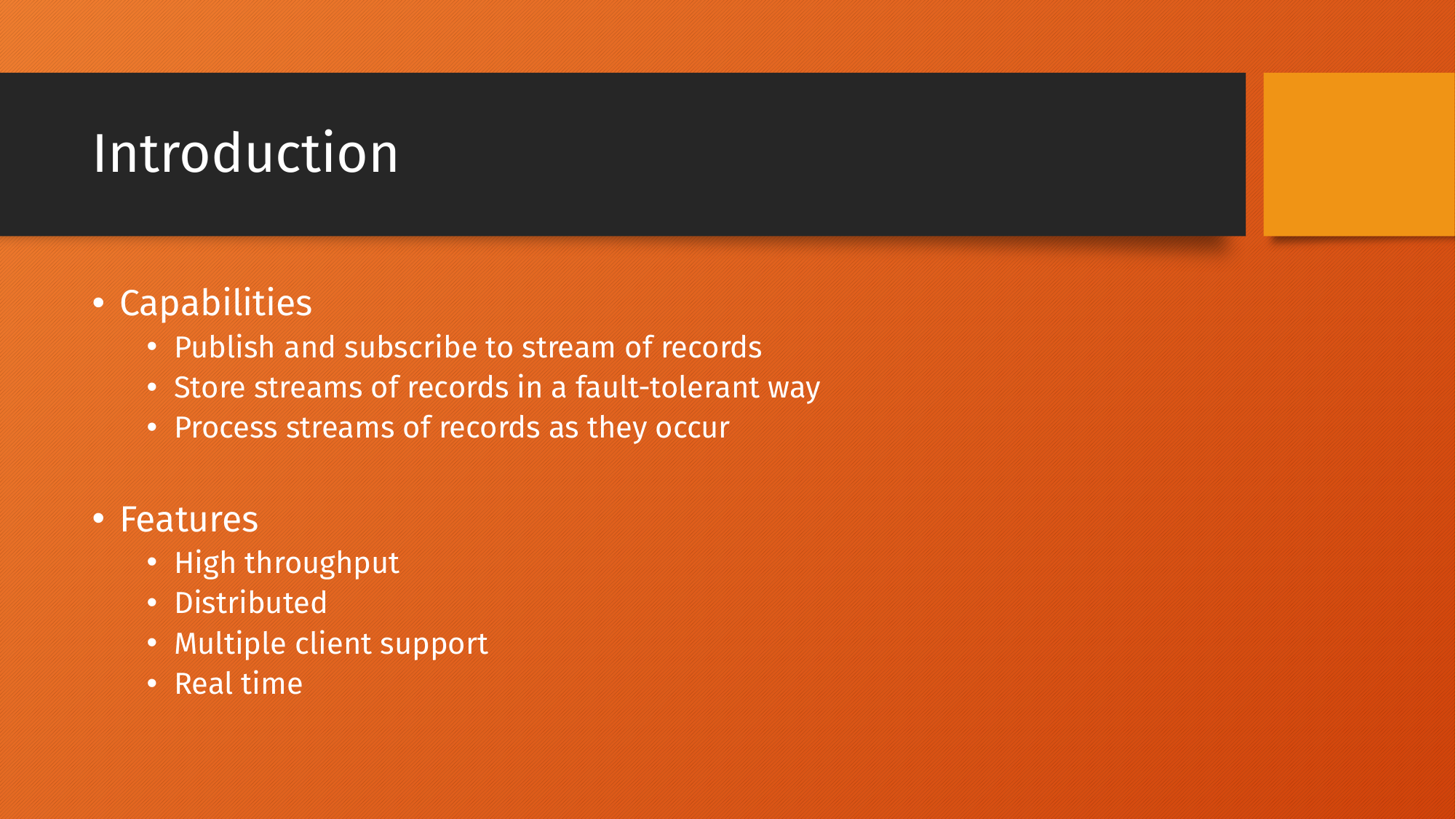

# Introduction
Capabilities
Publish and subscribe to stream of records
Store streams of records in a fault-tolerant way
Process streams of records as they occur

Features
High throughput
Distributed
Multiple client support
Real time